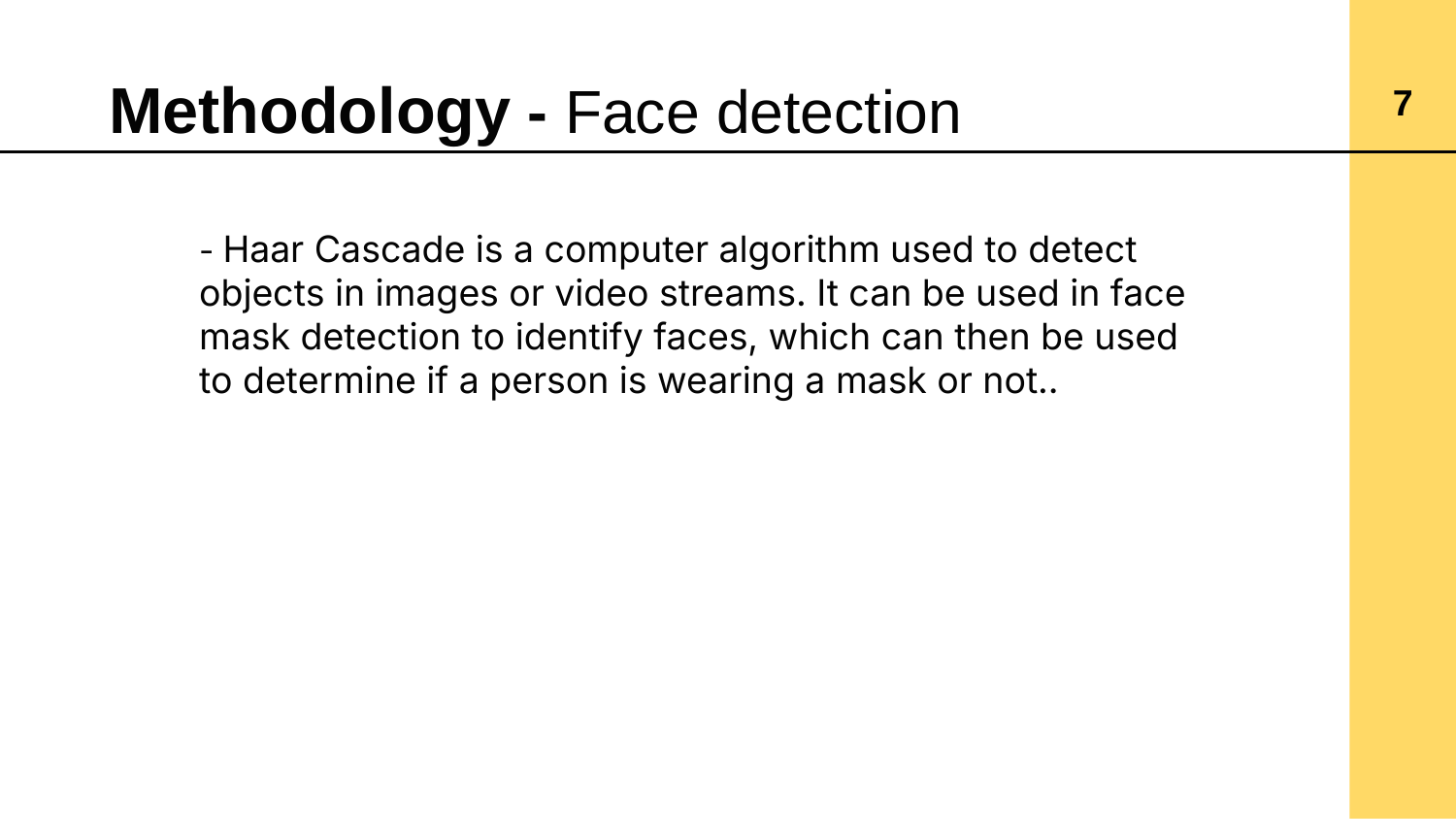

Methodology - Face detection
7
- Haar Cascade is a computer algorithm used to detect objects in images or video streams. It can be used in face mask detection to identify faces, which can then be used to determine if a person is wearing a mask or not..